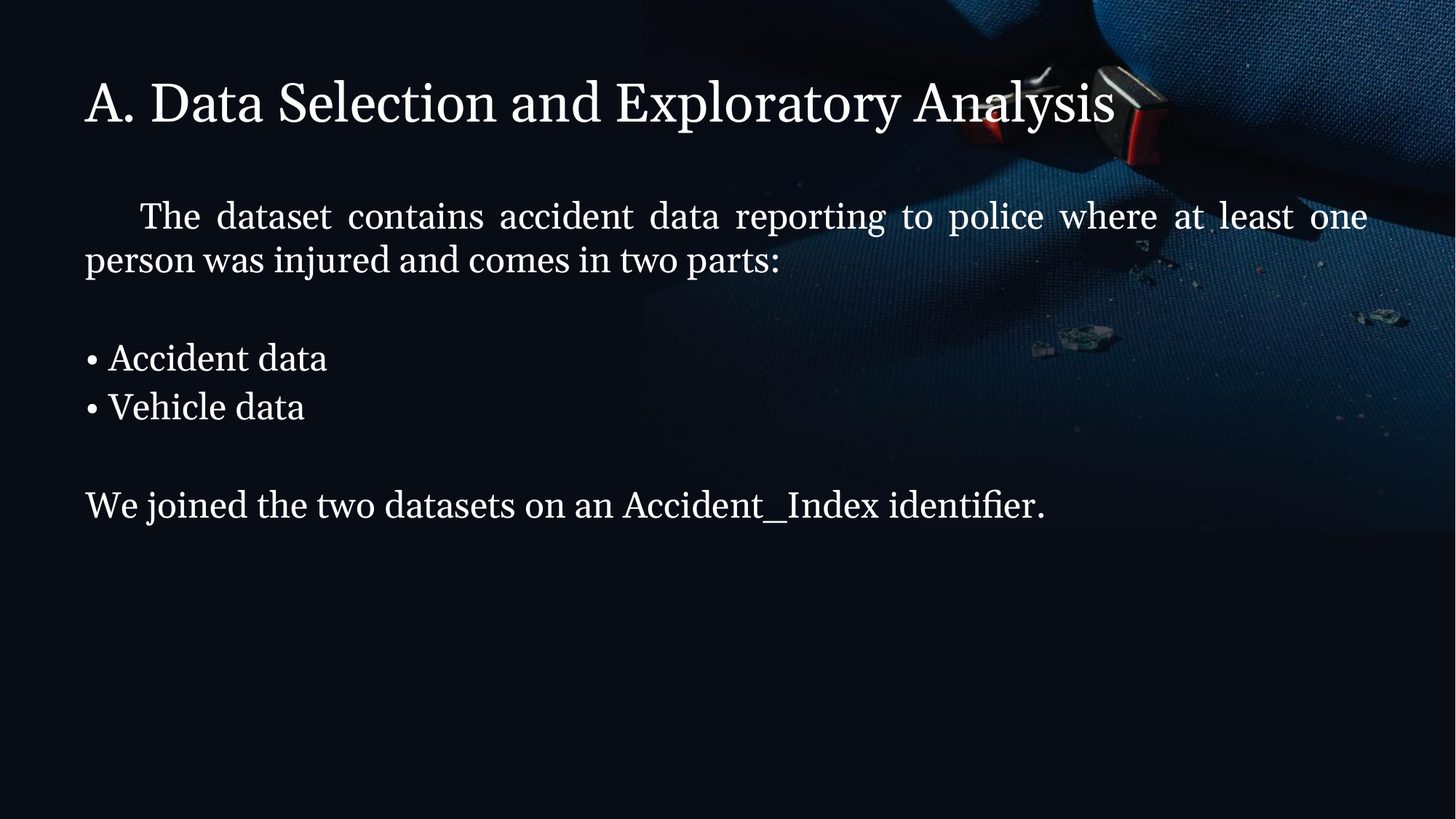

# A. Data Selection and Exploratory Analysis
The dataset contains accident data reporting to police where at least one person was injured and comes in two parts:

• Accident data
• Vehicle data

We joined the two datasets on an Accident_Index identifier.